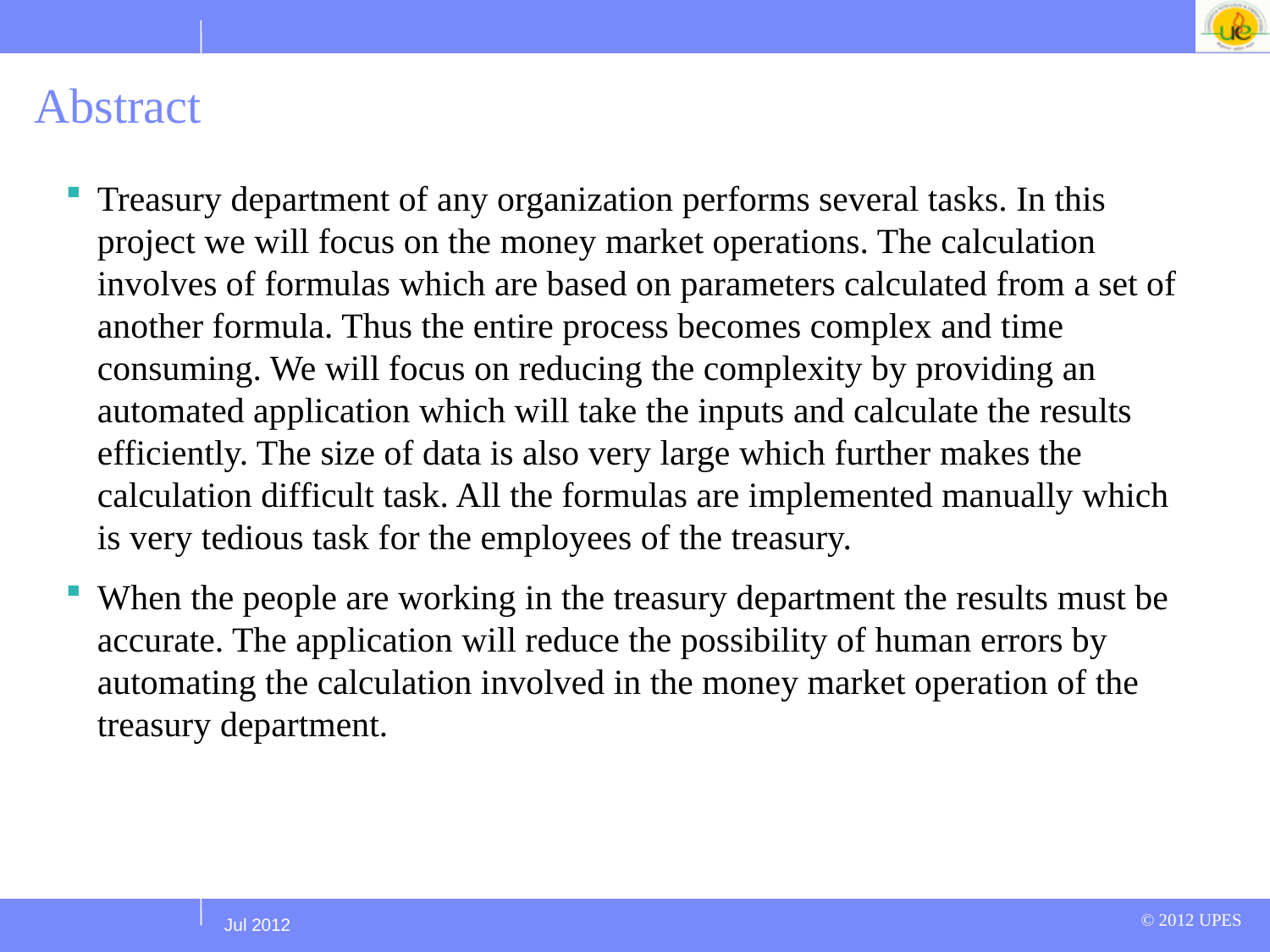

# Abstract
Treasury department of any organization performs several tasks. In this project we will focus on the money market operations. The calculation involves of formulas which are based on parameters calculated from a set of another formula. Thus the entire process becomes complex and time consuming. We will focus on reducing the complexity by providing an automated application which will take the inputs and calculate the results efficiently. The size of data is also very large which further makes the calculation difficult task. All the formulas are implemented manually which is very tedious task for the employees of the treasury.
When the people are working in the treasury department the results must be accurate. The application will reduce the possibility of human errors by automating the calculation involved in the money market operation of the treasury department.